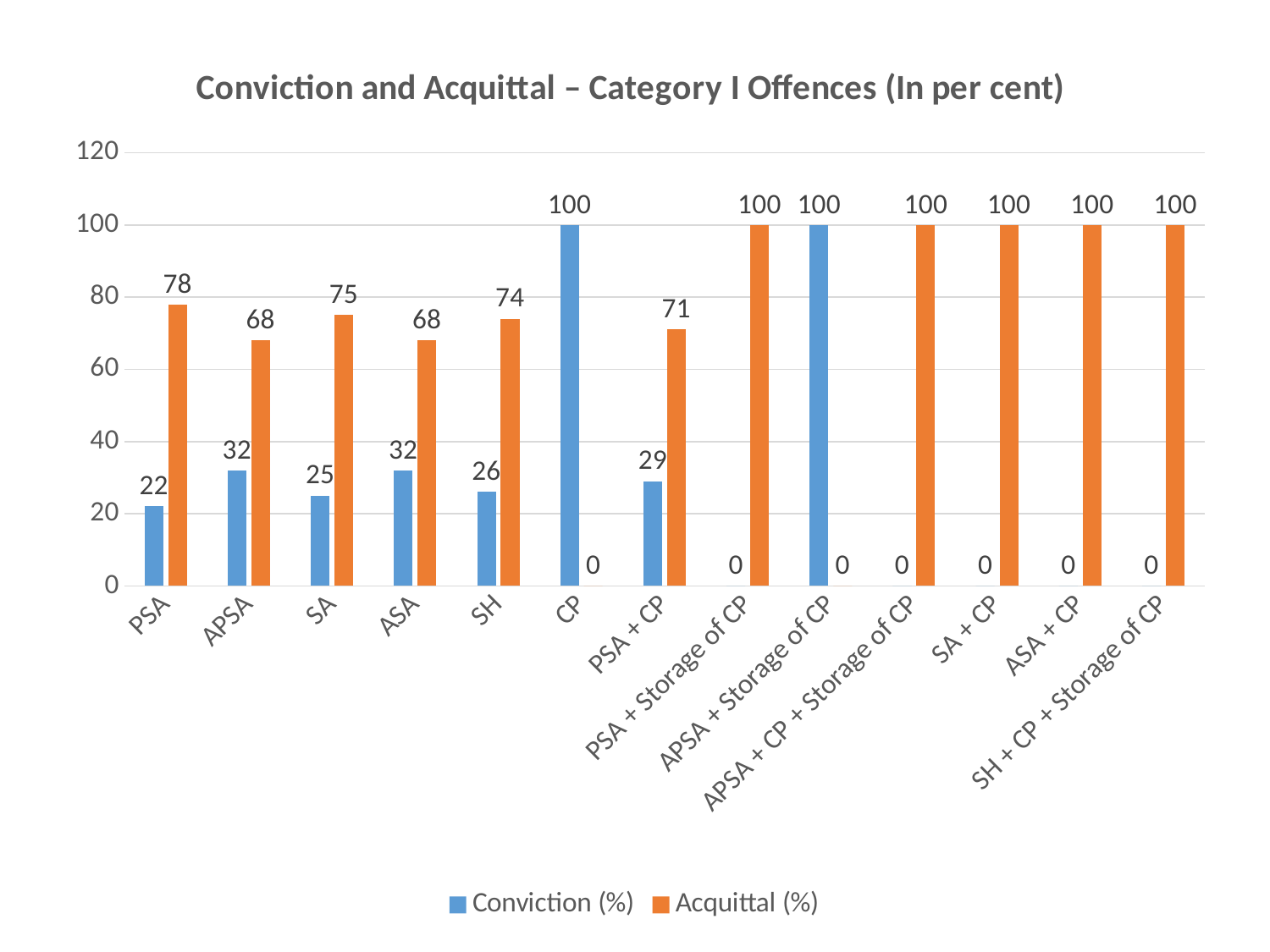

### Chart: Conviction and Acquittal – Category I Offences (In per cent)

| Category | Conviction (%) | Acquittal (%) |
|---|---|---|
| PSA | 22.0 | 78.0 |
| APSA | 32.0 | 68.0 |
| SA | 25.0 | 75.0 |
| ASA | 32.0 | 68.0 |
| SH | 26.0 | 74.0 |
| CP | 100.0 | 0.0 |
| PSA + CP | 29.0 | 71.0 |
| PSA + Storage of CP | 0.0 | 100.0 |
| APSA + Storage of CP | 100.0 | 0.0 |
| APSA + CP + Storage of CP | 0.0 | 100.0 |
| SA + CP | 0.0 | 100.0 |
| ASA + CP | 0.0 | 100.0 |
| SH + CP + Storage of CP | 0.0 | 100.0 |